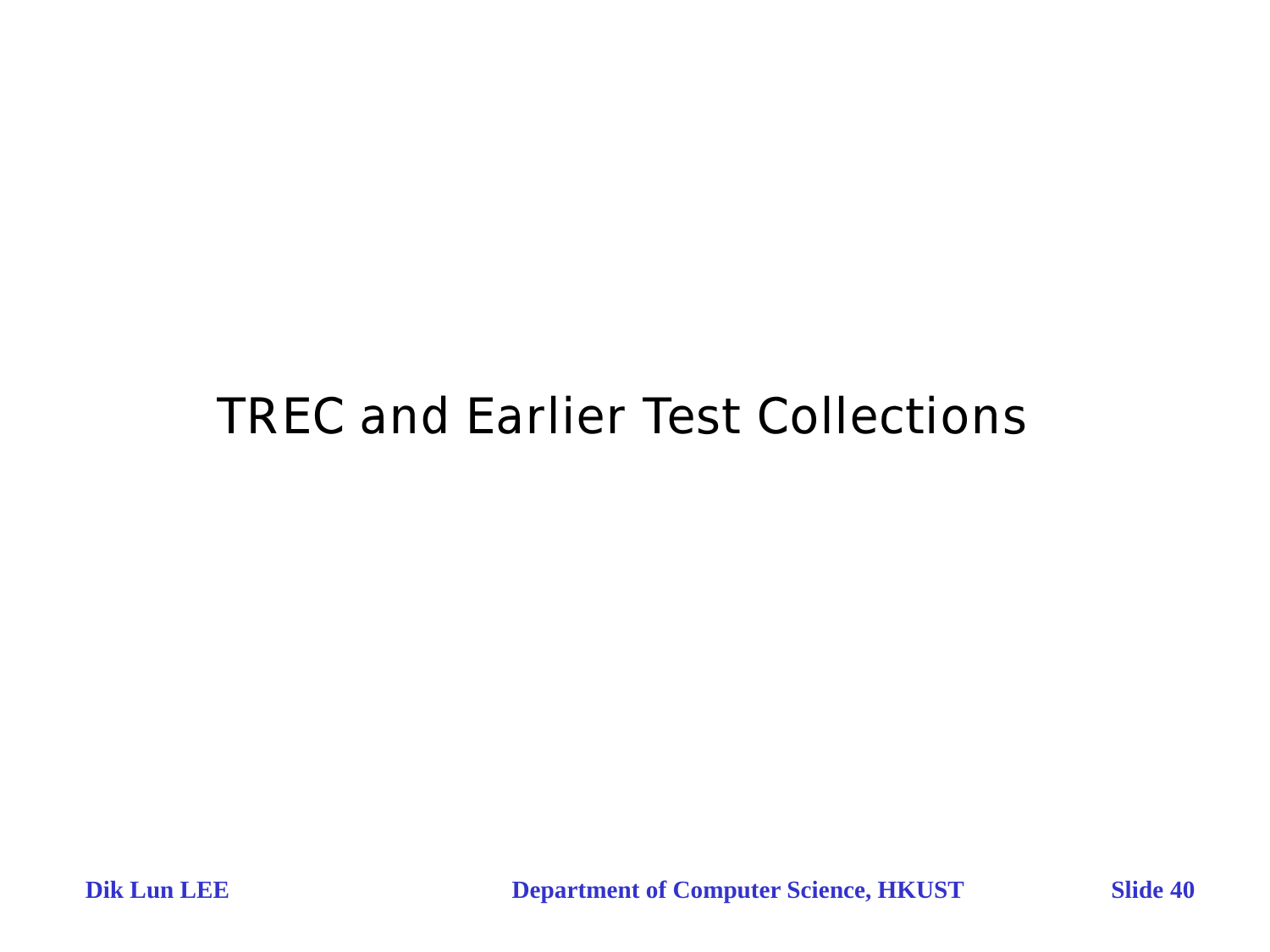

TREC and Earlier Test Collections
Dik Lun LEE                                              Department of Computer Science, HKUST                        Slide 40